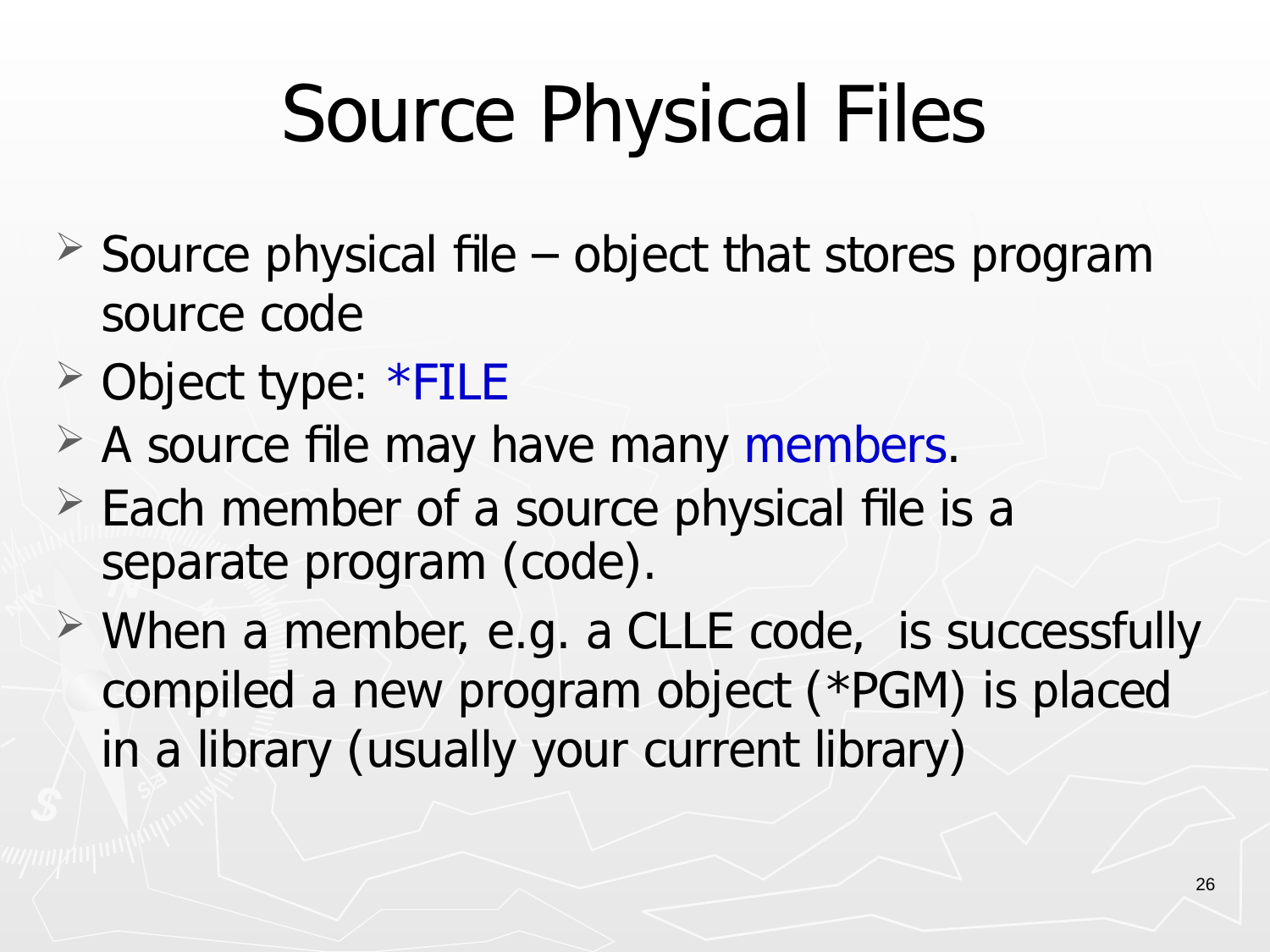

# Source Physical Files
Source physical file – object that stores program source code
Object type: *FILE
A source file may have many members.
Each member of a source physical file is a separate program (code).
When a member, e.g. a CLLE code,  is successfully compiled a new program object (*PGM) is placed in a library (usually your current library)
26